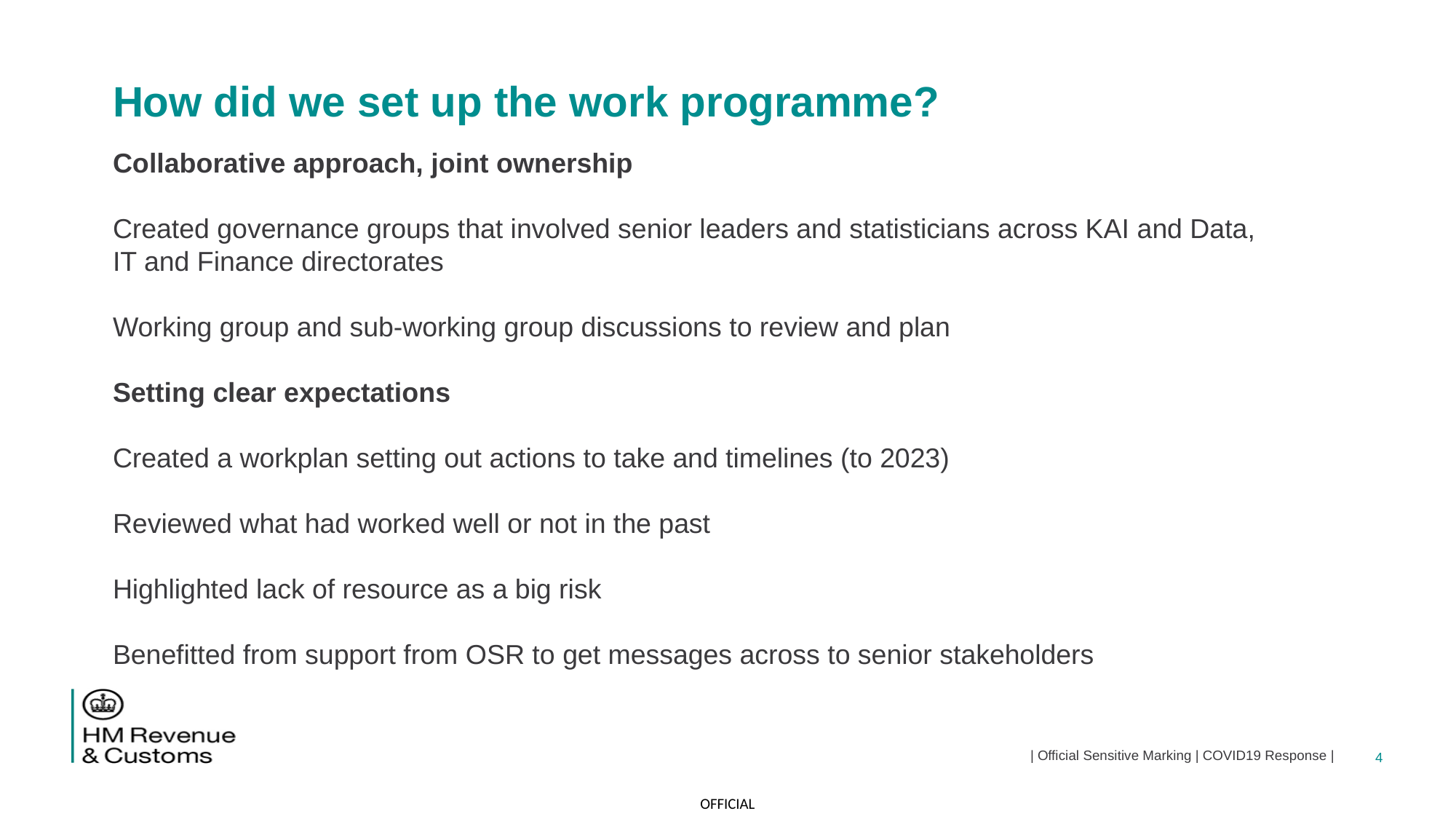

How did we set up the work programme?
Collaborative approach, joint ownership

Created governance groups that involved senior leaders and statisticians across KAI and Data, IT and Finance directorates

Working group and sub-working group discussions to review and plan

Setting clear expectations

Created a workplan setting out actions to take and timelines (to 2023)

Reviewed what had worked well or not in the past

Highlighted lack of resource as a big risk

Benefitted from support from OSR to get messages across to senior stakeholders

| Official Sensitive Marking | COVID19 Response |
4